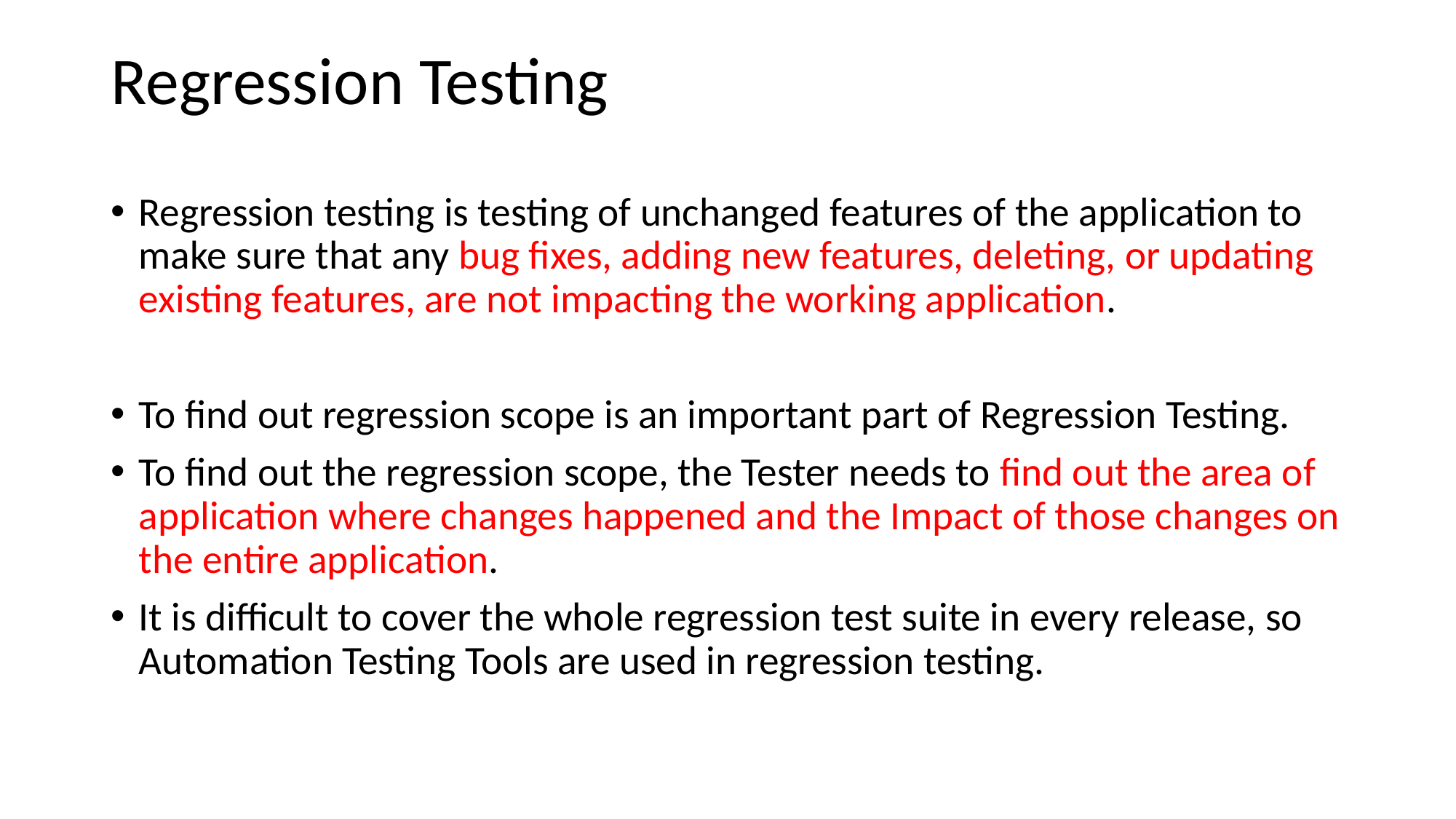

# Regression Testing

Regression testing is testing of unchanged features of the application to make sure that any bug fixes, adding new features, deleting, or updating existing features, are not impacting the working application.

To find out regression scope is an important part of Regression Testing.
To find out the regression scope, the Tester needs to find out the area of application where changes happened and the Impact of those changes on the entire application.
It is difficult to cover the whole regression test suite in every release, so Automation Testing Tools are used in regression testing.